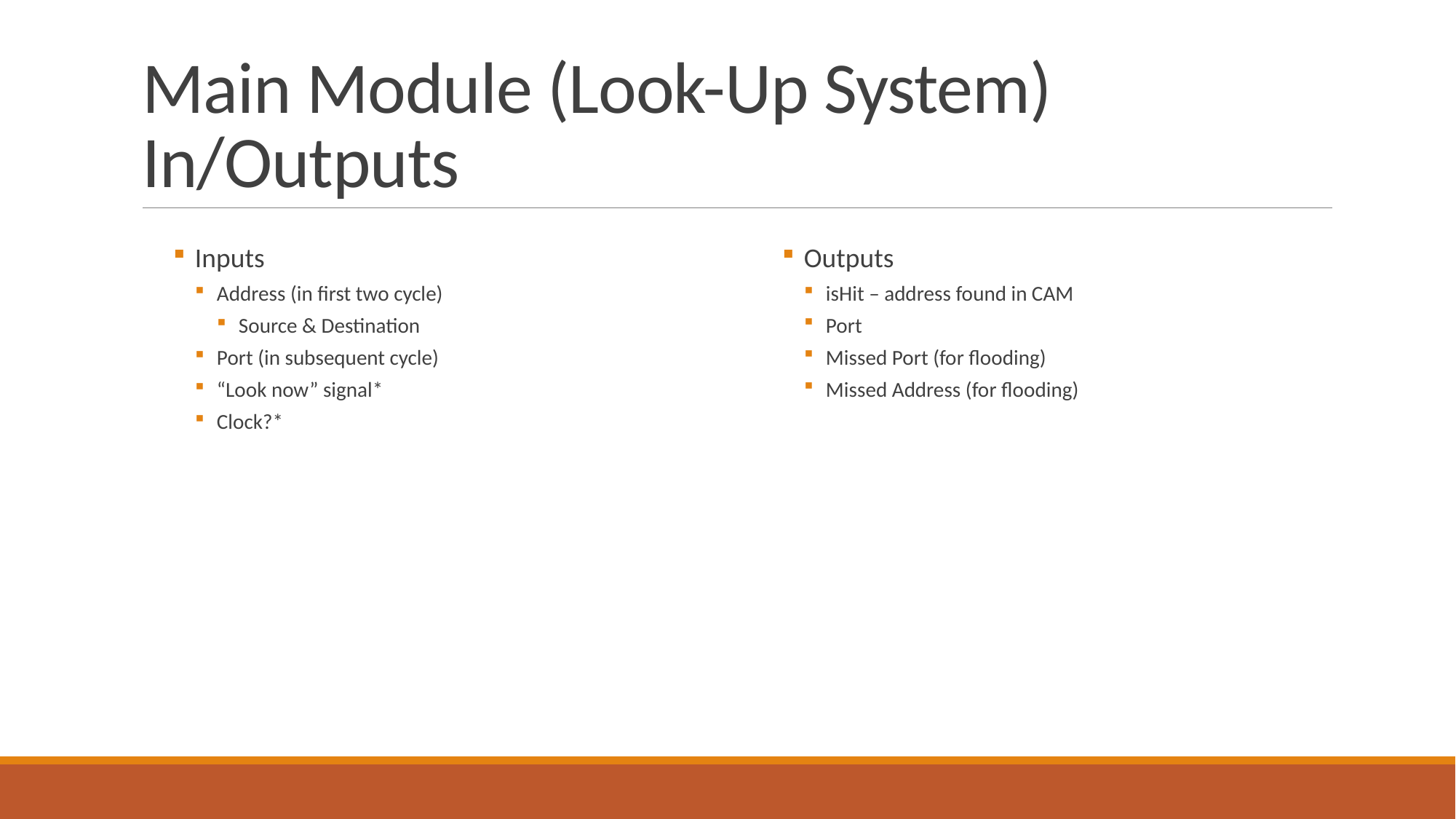

# Main Module (Look-Up System) In/Outputs
Inputs
Address (in first two cycle)
Source & Destination
Port (in subsequent cycle)
“Look now” signal*
Clock?*

Outputs
isHit – address found in CAM
Port
Missed Port (for flooding)
Missed Address (for flooding)